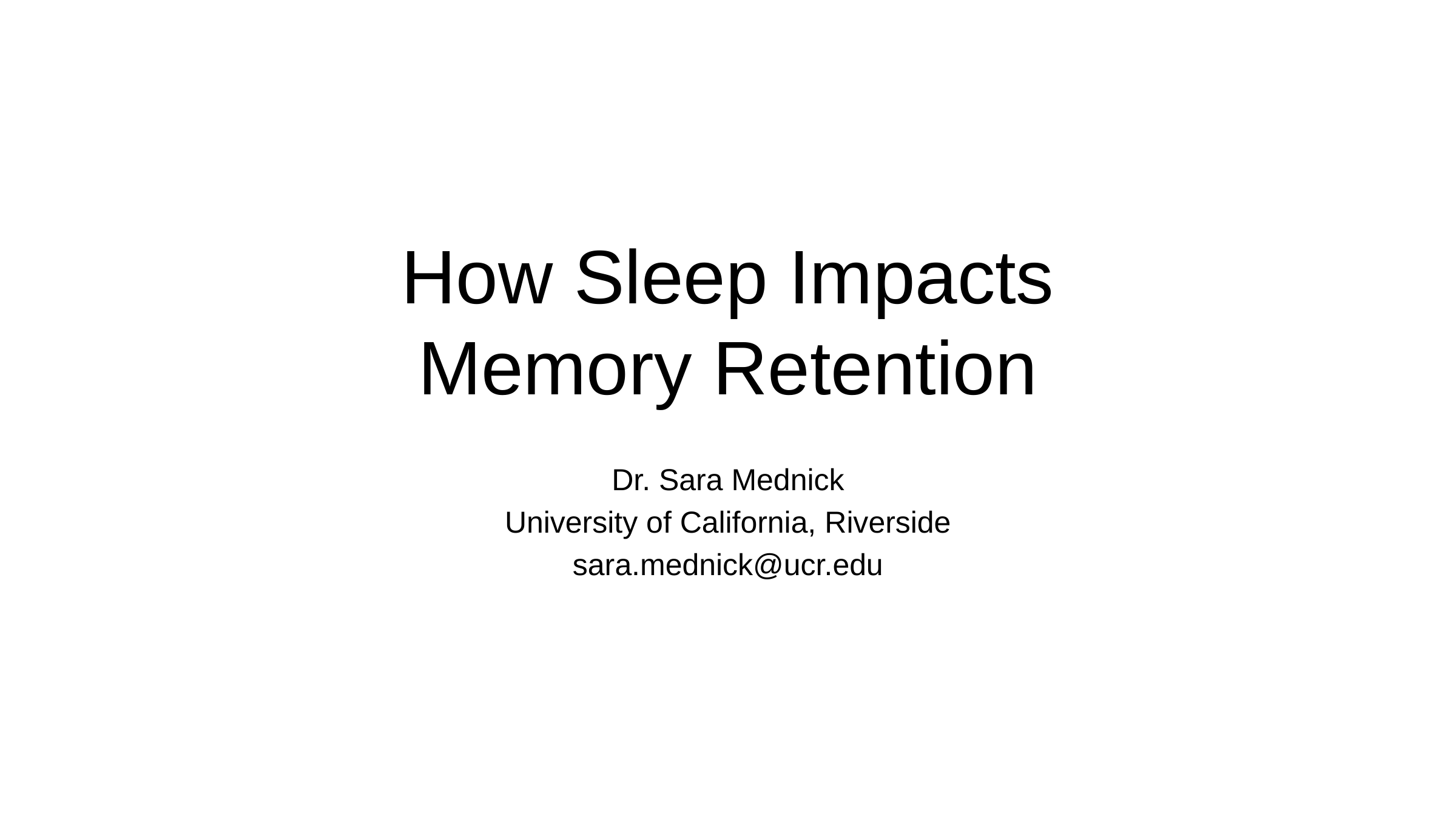

# How Sleep Impacts Memory Retention
Dr. Sara Mednick
University of California, Riverside
sara.mednick@ucr.edu